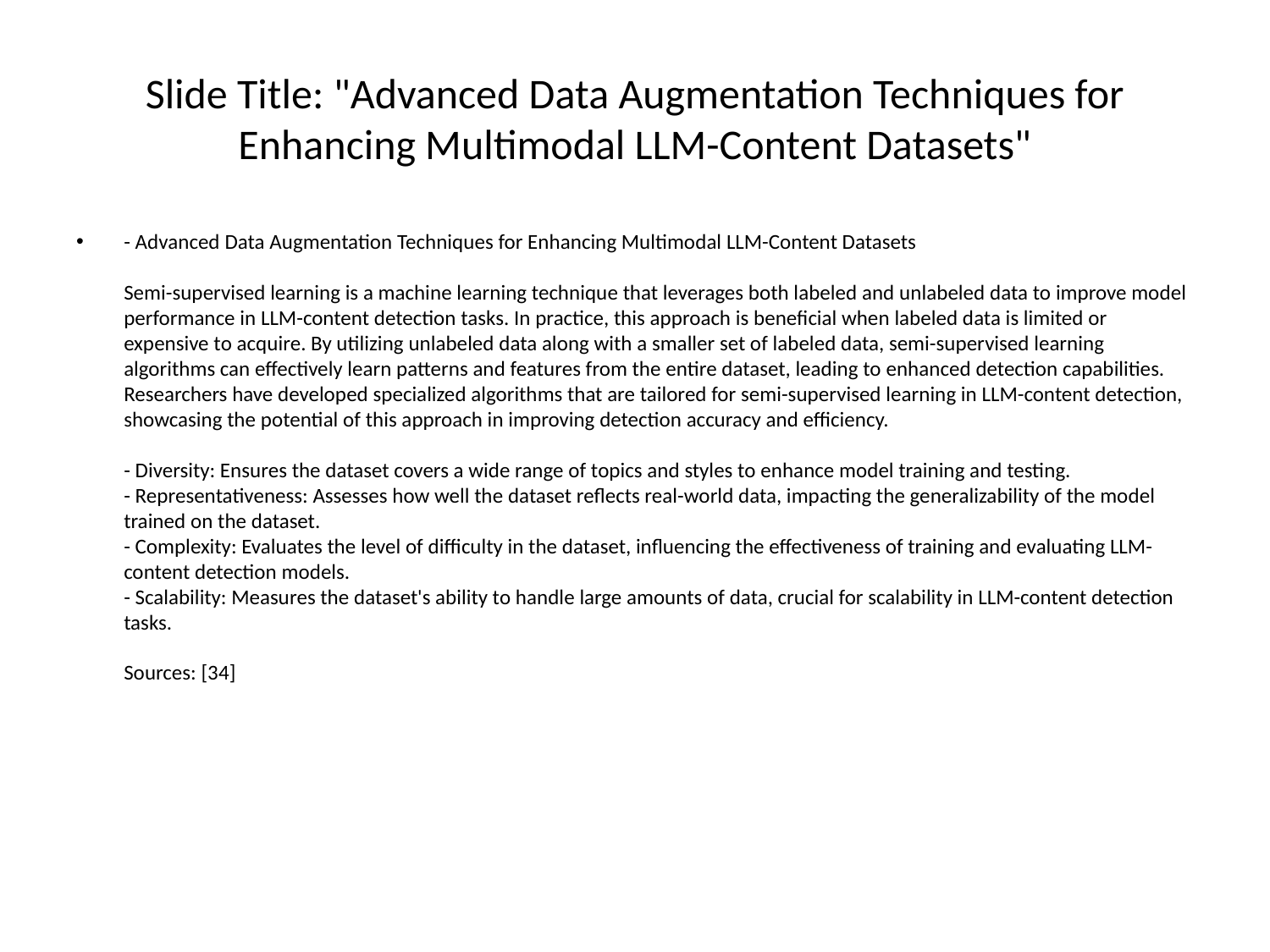

# Slide Title: "Advanced Data Augmentation Techniques for Enhancing Multimodal LLM-Content Datasets"
- Advanced Data Augmentation Techniques for Enhancing Multimodal LLM-Content Datasets
Semi-supervised learning is a machine learning technique that leverages both labeled and unlabeled data to improve model performance in LLM-content detection tasks. In practice, this approach is beneficial when labeled data is limited or expensive to acquire. By utilizing unlabeled data along with a smaller set of labeled data, semi-supervised learning algorithms can effectively learn patterns and features from the entire dataset, leading to enhanced detection capabilities. Researchers have developed specialized algorithms that are tailored for semi-supervised learning in LLM-content detection, showcasing the potential of this approach in improving detection accuracy and efficiency.
- Diversity: Ensures the dataset covers a wide range of topics and styles to enhance model training and testing.
- Representativeness: Assesses how well the dataset reflects real-world data, impacting the generalizability of the model trained on the dataset.
- Complexity: Evaluates the level of difficulty in the dataset, influencing the effectiveness of training and evaluating LLM-content detection models.
- Scalability: Measures the dataset's ability to handle large amounts of data, crucial for scalability in LLM-content detection tasks.
Sources: [34]